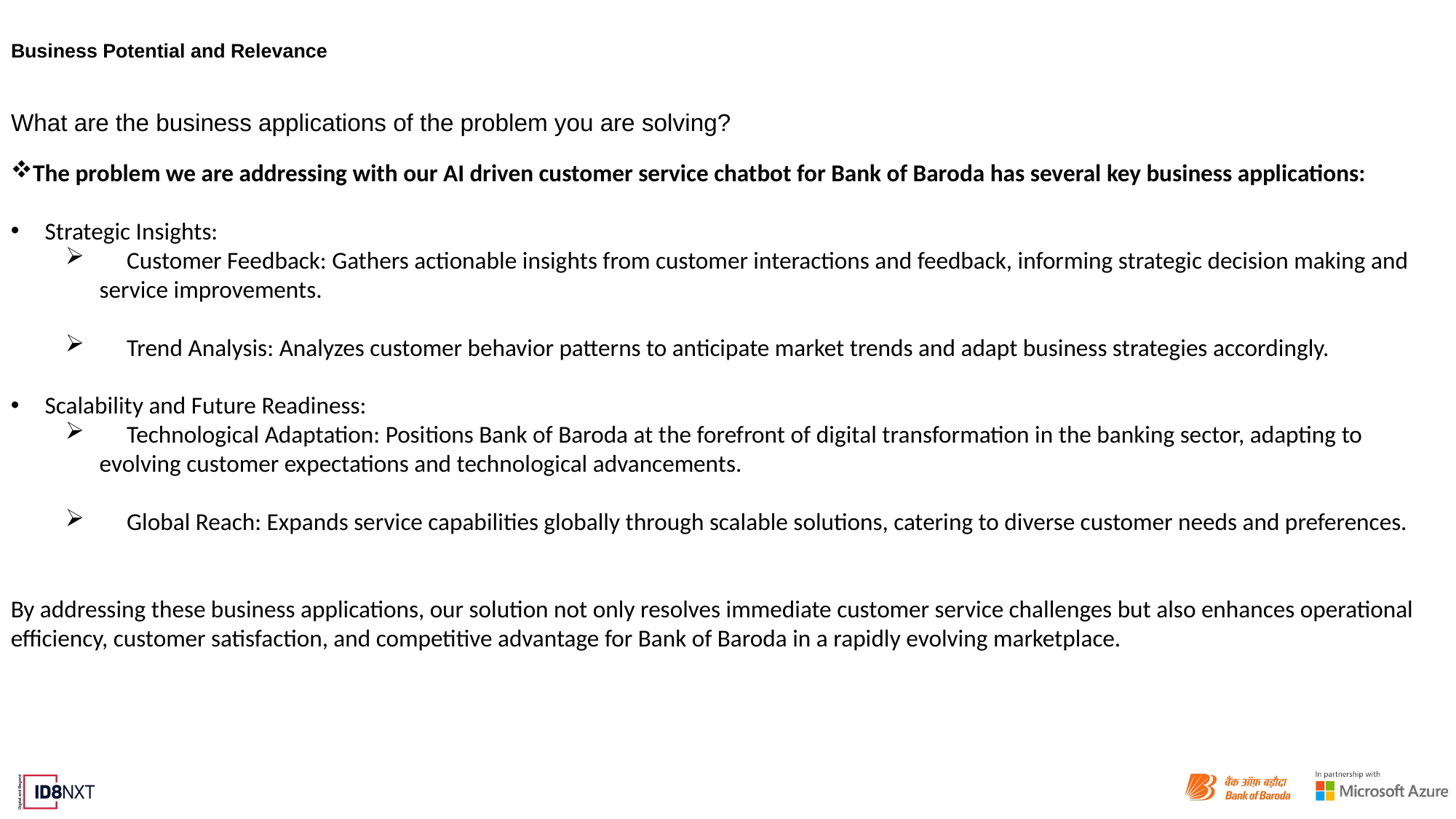

# Business Potential and Relevance
What are the business applications of the problem you are solving?
The problem we are addressing with our AI driven customer service chatbot for Bank of Baroda has several key business applications:

Strategic Insights:
     Customer Feedback: Gathers actionable insights from customer interactions and feedback, informing strategic decision making and service improvements.

     Trend Analysis: Analyzes customer behavior patterns to anticipate market trends and adapt business strategies accordingly.

Scalability and Future Readiness:
     Technological Adaptation: Positions Bank of Baroda at the forefront of digital transformation in the banking sector, adapting to     	evolving customer expectations and technological advancements.

     Global Reach: Expands service capabilities globally through scalable solutions, catering to diverse customer needs and preferences.

By addressing these business applications, our solution not only resolves immediate customer service challenges but also enhances operational efficiency, customer satisfaction, and competitive advantage for Bank of Baroda in a rapidly evolving marketplace.